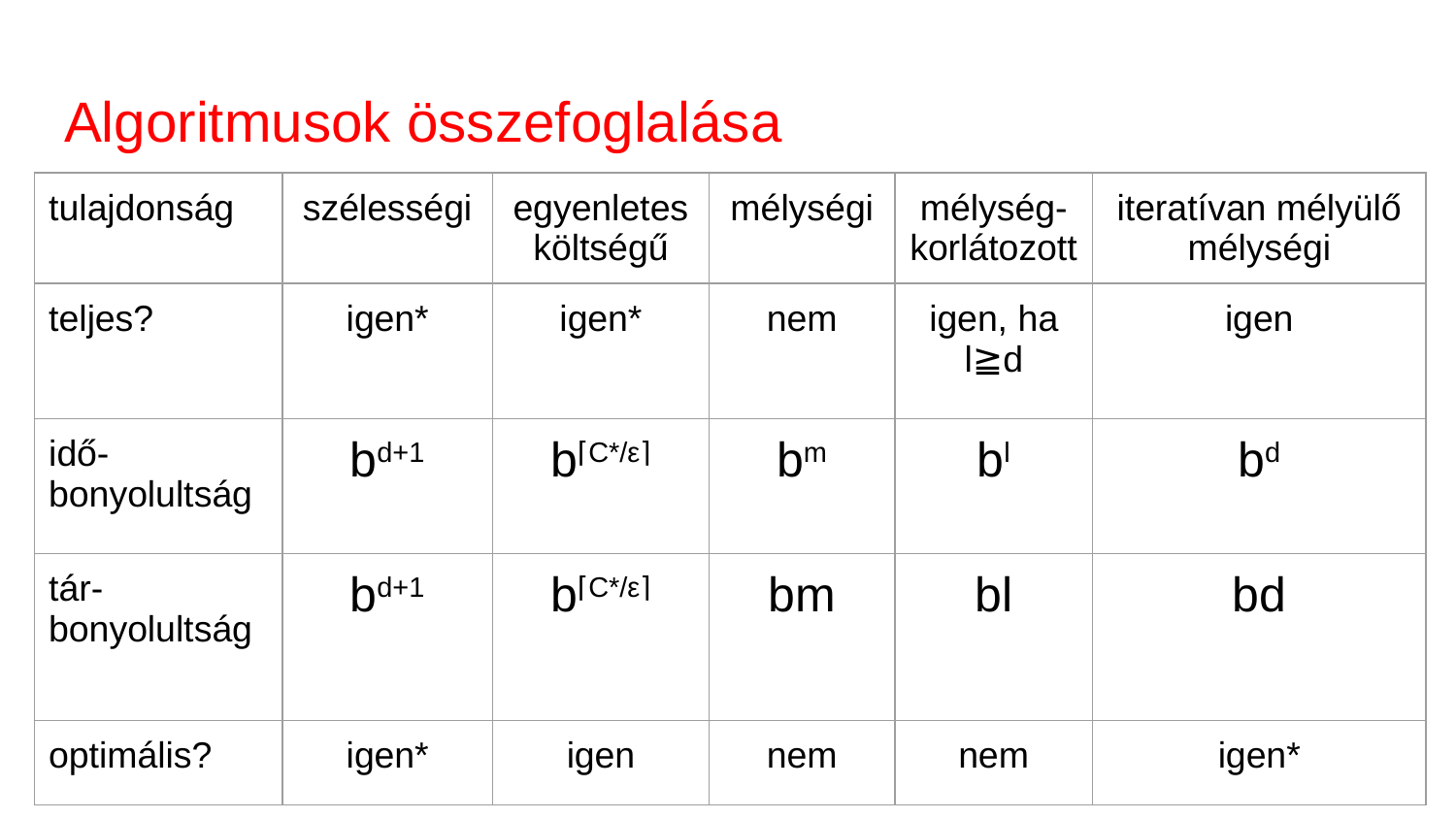

# Algoritmusok összefoglalása
| tulajdonság | szélességi | egyenletes költségű | mélységi | mélység- korlátozott | iteratívan mélyülő mélységi |
| --- | --- | --- | --- | --- | --- |
| teljes? | igen\* | igen\* | nem | igen, ha l≧d | igen |
| idő- bonyolultság | bd+1 | b⌈C\*/ε⌉ | bm | bl | bd |
| tár- bonyolultság | bd+1 | b⌈C\*/ε⌉ | bm | bl | bd |
| optimális? | igen\* | igen | nem | nem | igen\* |